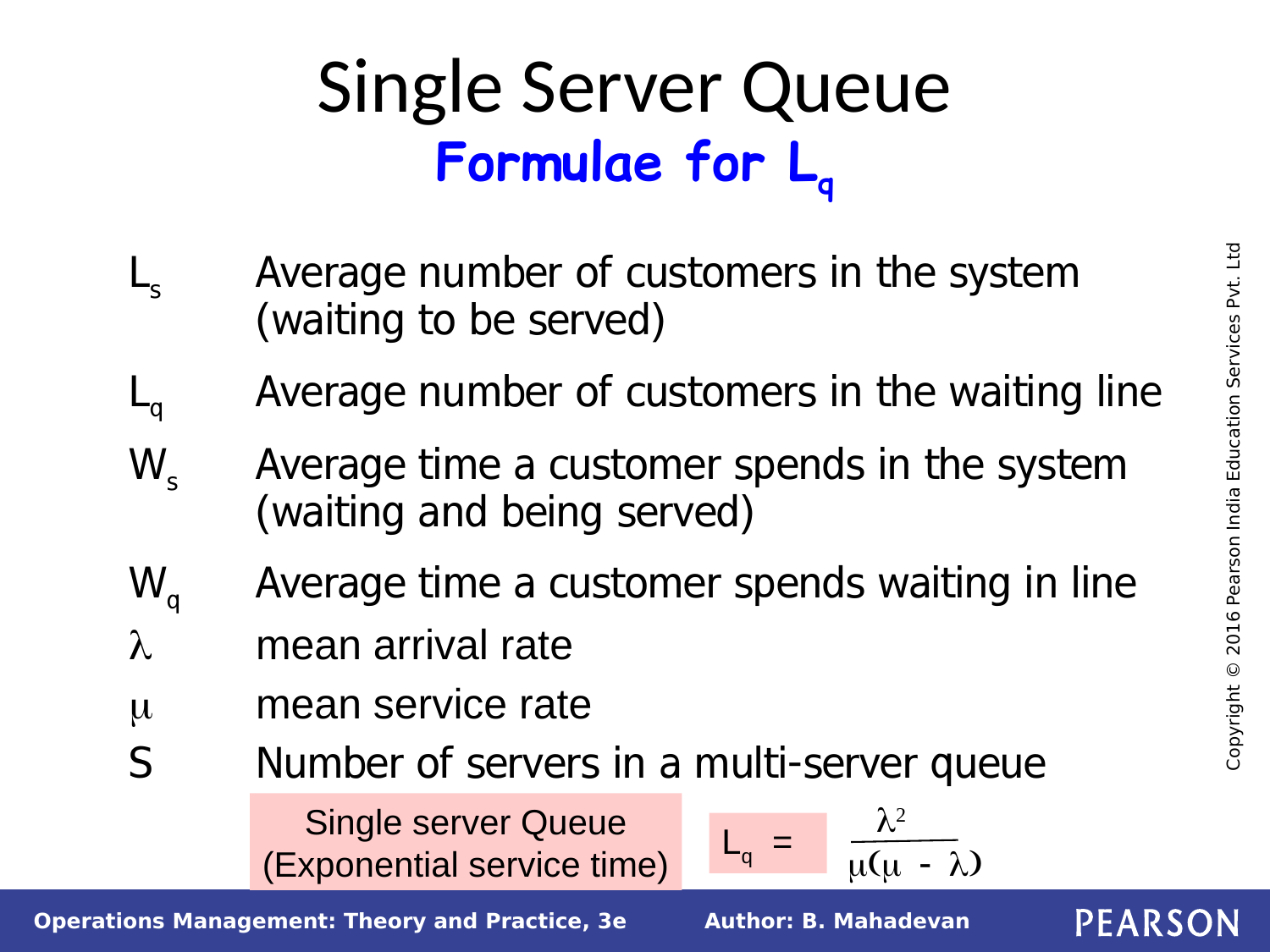

# Single Server Queue Formulae for Lq
Ls	Average number of customers in the system		(waiting to be served)
Lq	Average number of customers in the waiting line
Ws	Average time a customer spends in the system 		(waiting and being served)
Wq	Average time a customer spends waiting in line
λ 	mean arrival rate
μ 	mean service rate
S	Number of servers in a multi-server queue
λ2
μ(μ − λ)

Single server Queue
(Exponential service time)
Lq  =